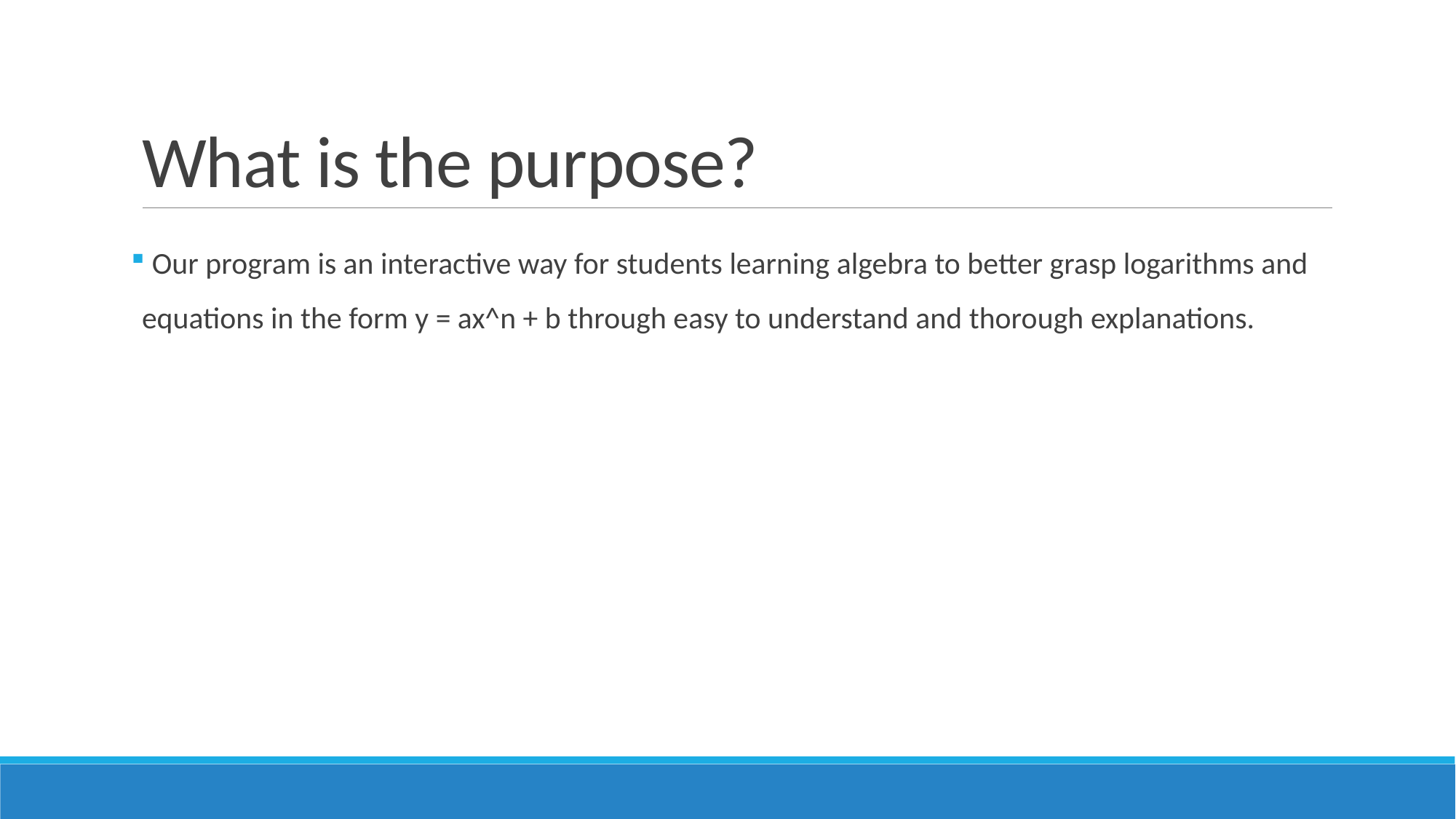

# What is the purpose?
 Our program is an interactive way for students learning algebra to better grasp logarithms and equations in the form y = ax^n + b through easy to understand and thorough explanations.